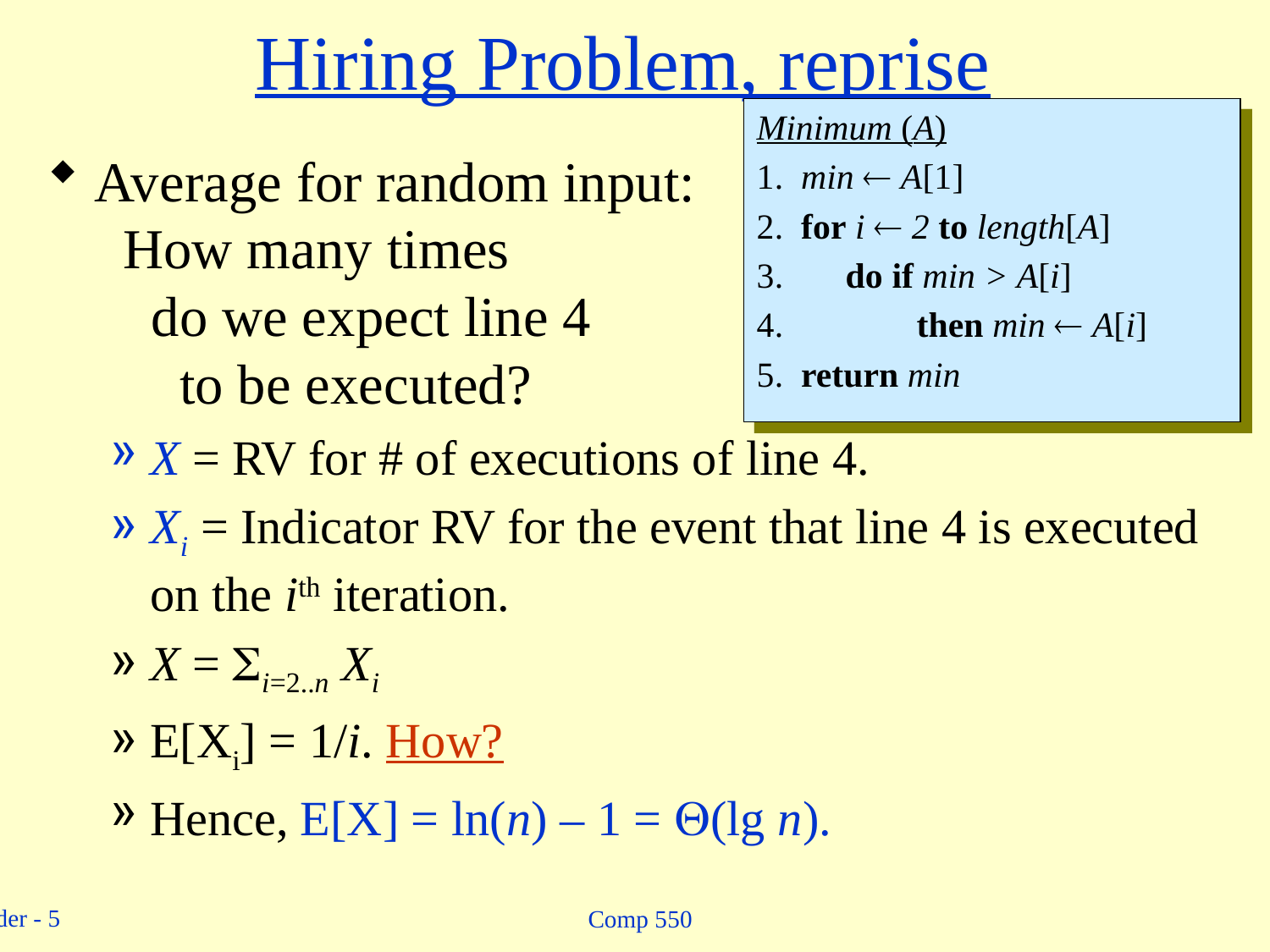

# Hiring Problem, reprise
Minimum (A)
1.  min ← A[1]
2.  for i ← 2 to length[A]
3.       do if min > A[i]
4.               then min ← A[i]
5.  return min
Average for random input:
  How many times
    do we expect line 4
      to be executed?
X = RV for # of executions of line 4.
Xi = Indicator RV for the event that line 4 is executed on the ith iteration.
X = Σi=2..n Xi
E[Xi] = 1/i. How?
Hence, E[X] = ln(n) – 1 = Θ(lg n).

Comp 550